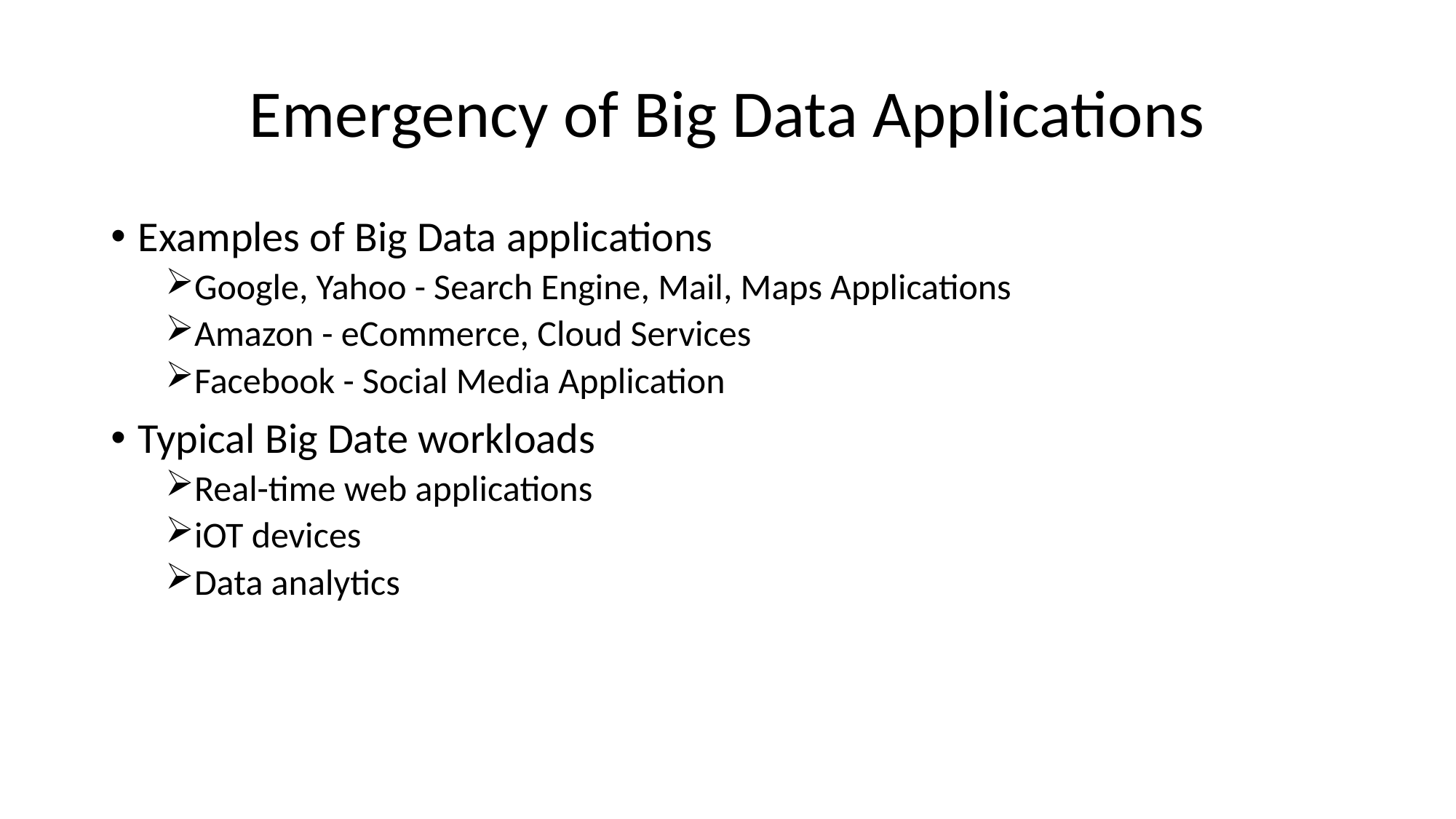

# Emergency of Big Data Applications
Examples of Big Data applications
Google, Yahoo - Search Engine, Mail, Maps Applications
Amazon - eCommerce, Cloud Services
Facebook - Social Media Application
Typical Big Date workloads
Real-time web applications
iOT devices
Data analytics